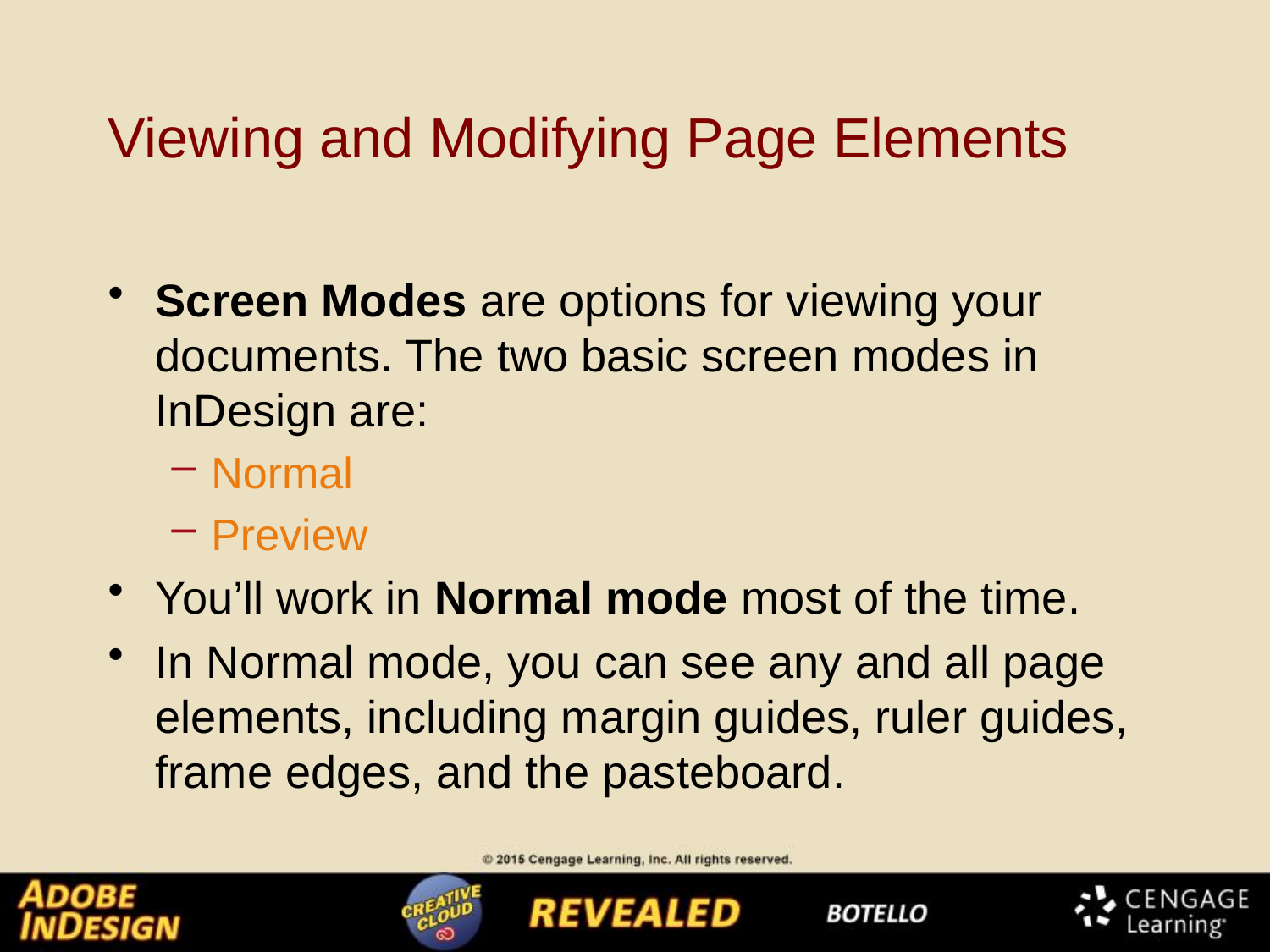

# Viewing and Modifying Page Elements
Screen Modes are options for viewing your documents. The two basic screen modes in InDesign are:
Normal
Preview
You’ll work in Normal mode most of the time.
In Normal mode, you can see any and all page elements, including margin guides, ruler guides, frame edges, and the pasteboard.